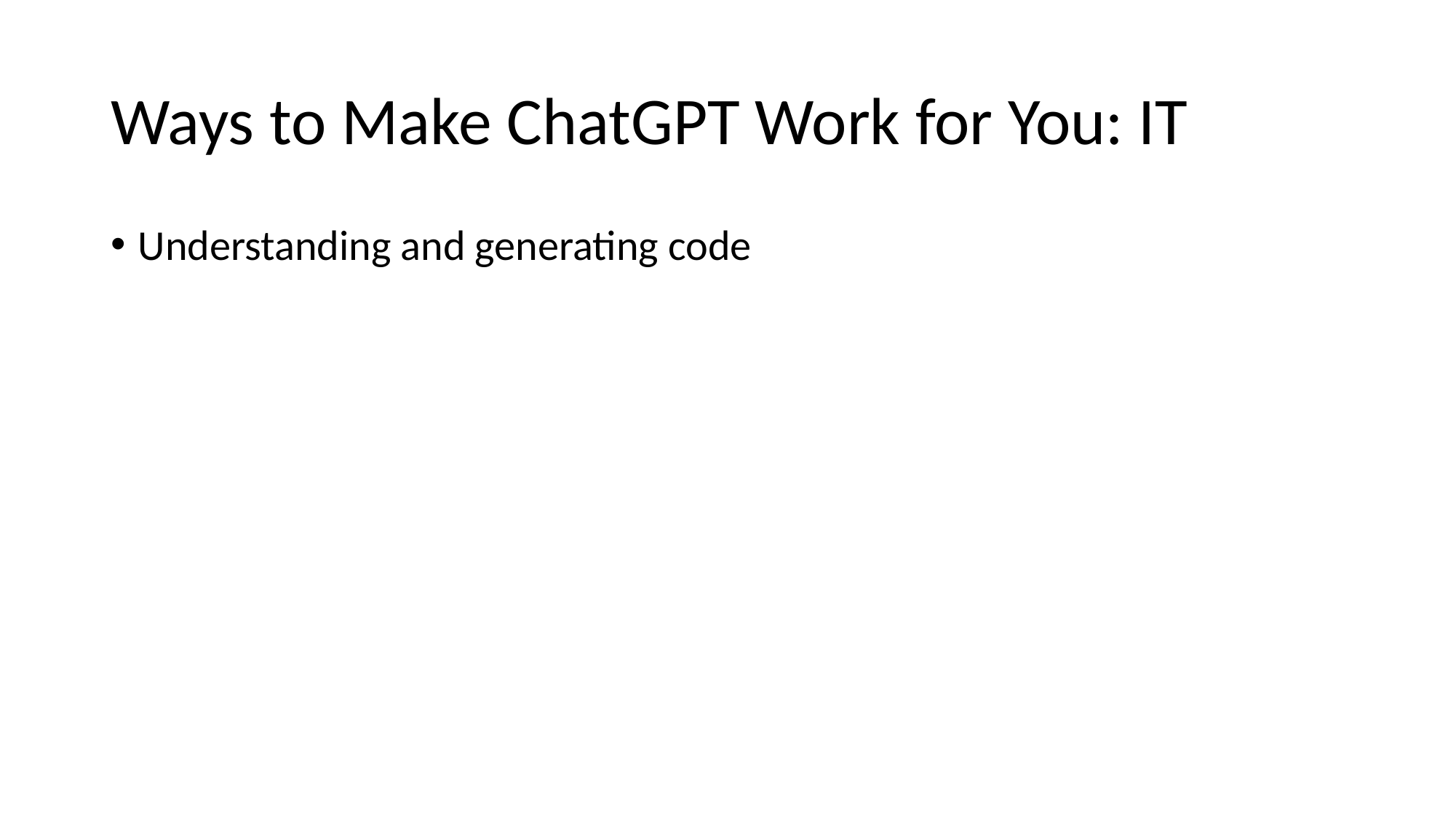

# Ways to Make ChatGPT Work for You: IT
Understanding and generating code